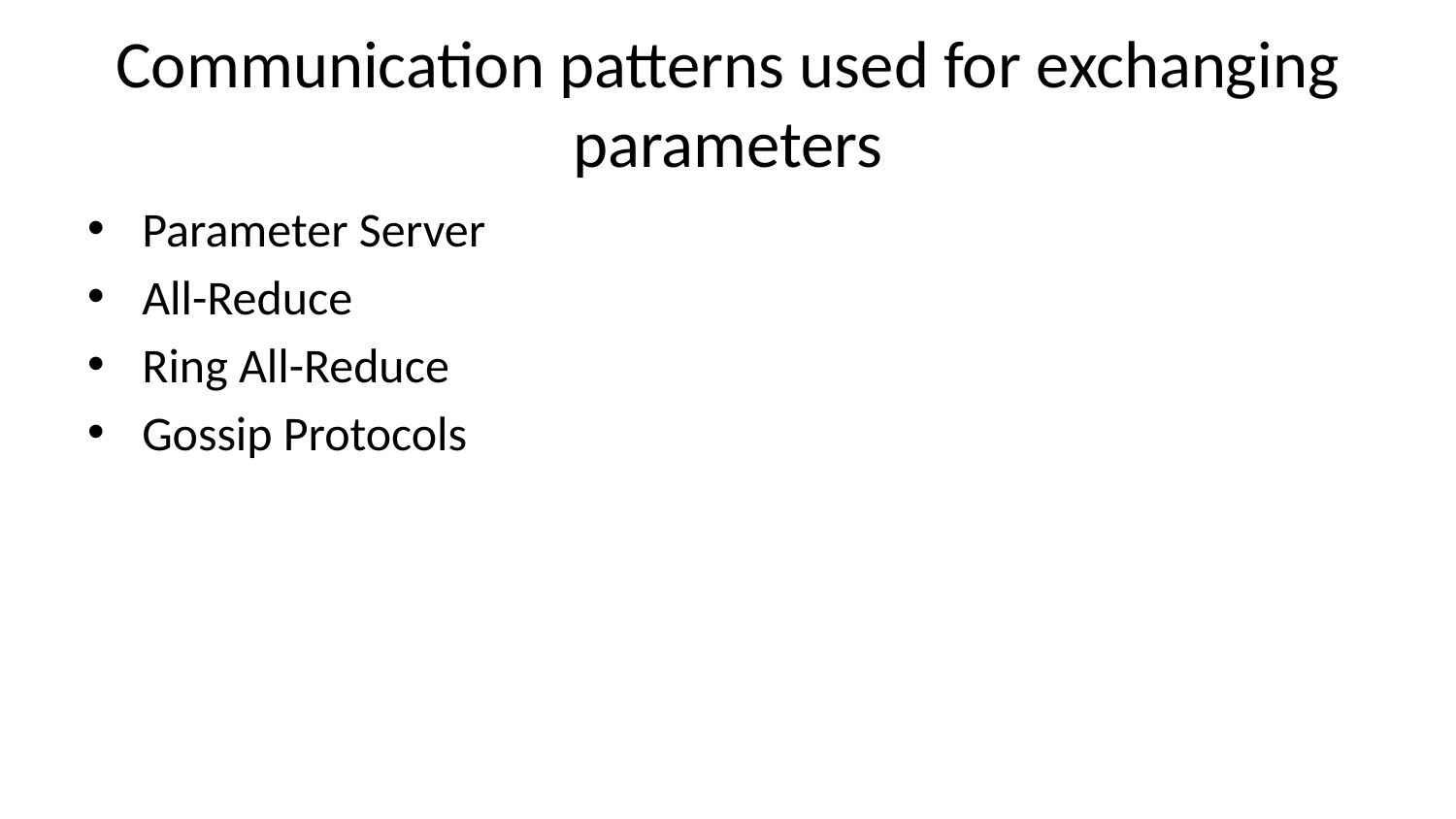

# Communication patterns used for exchanging parameters
Parameter Server
All-Reduce
Ring All-Reduce
Gossip Protocols